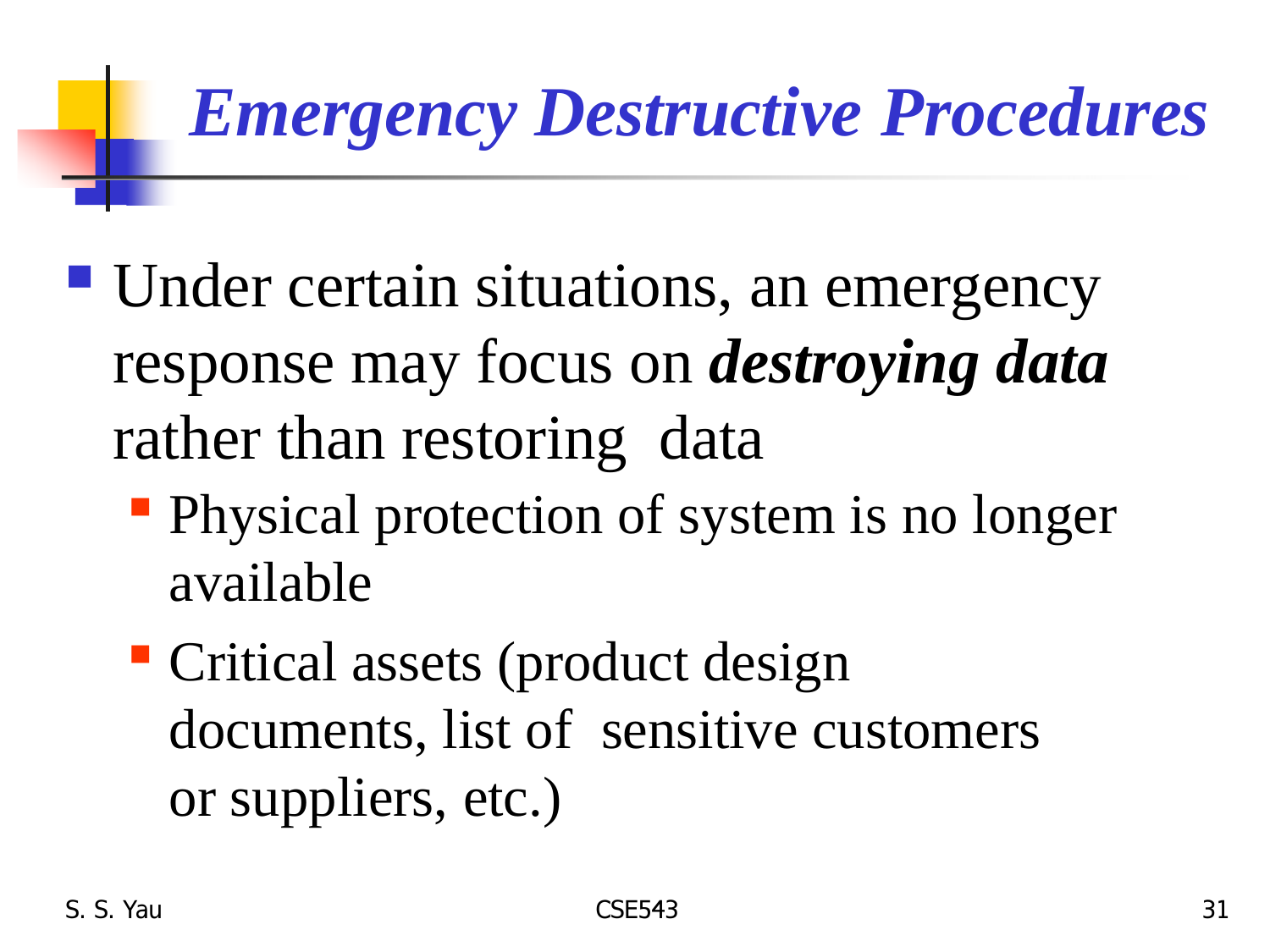

# Emergency Destructive Procedures
Under certain situations, an emergency response may focus on destroying data rather than restoring  data
Physical protection of system is no longer available
Critical assets (product design documents, list of  sensitive customers or suppliers, etc.)
S. S. Yau
CSE543
31